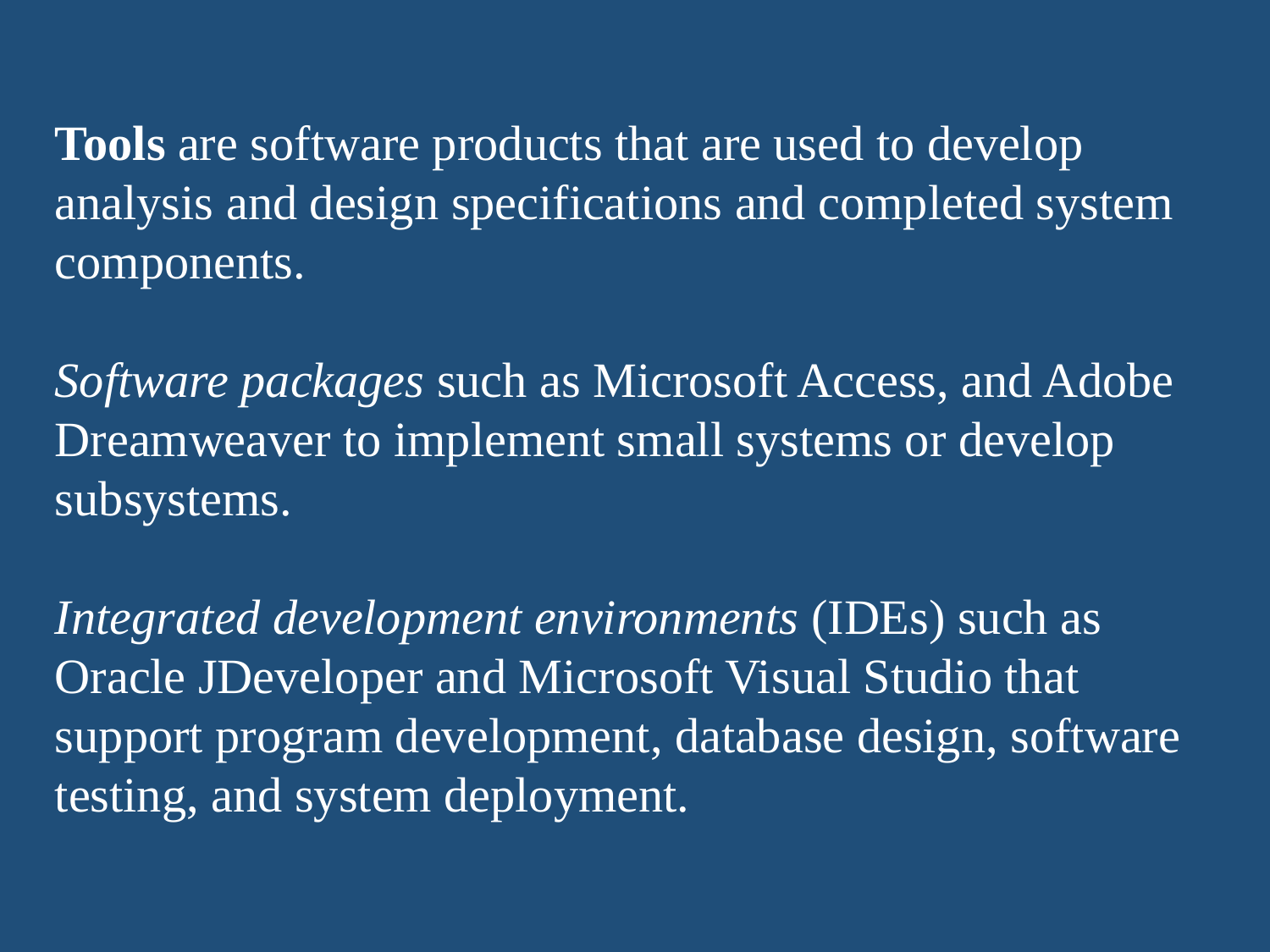

Tools are software products that are used to develop analysis and design specifications and completed system components.

Software packages such as Microsoft Access, and Adobe Dreamweaver to implement small systems or develop subsystems.

Integrated development environments (IDEs) such as Oracle JDeveloper and Microsoft Visual Studio that support program development, database design, software testing, and system deployment.